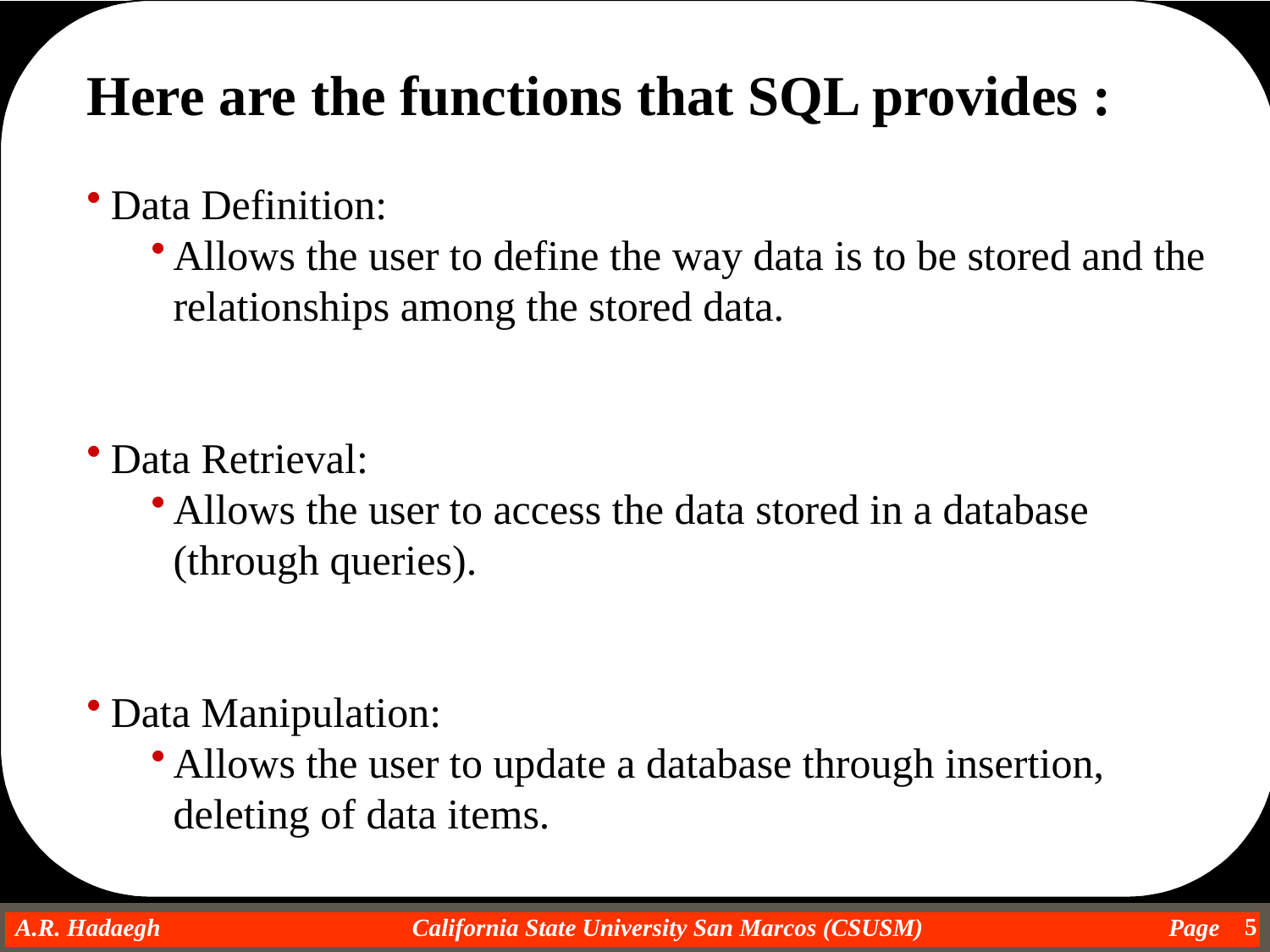

Here are the functions that SQL provides :

Data Definition:
Allows the user to define the way data is to be stored and the relationships among the stored data.

Data Retrieval:
Allows the user to access the data stored in a database (through queries).

Data Manipulation:
Allows the user to update a database through insertion, deleting of data items.
5